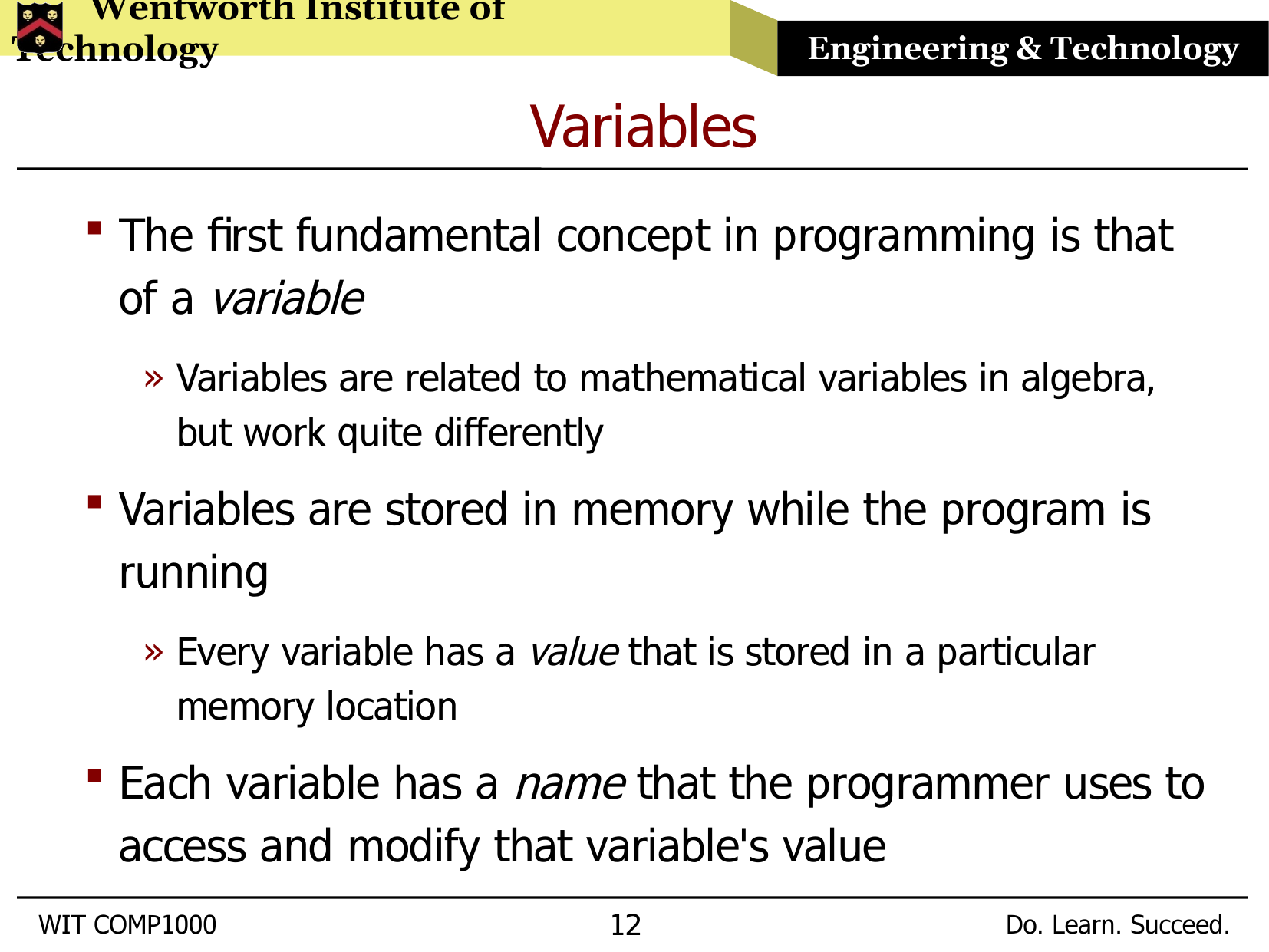

# Variables
The first fundamental concept in programming is that of a variable
Variables are related to mathematical variables in algebra, but work quite differently
Variables are stored in memory while the program is running
Every variable has a value that is stored in a particular memory location
Each variable has a name that the programmer uses to access and modify that variable's value